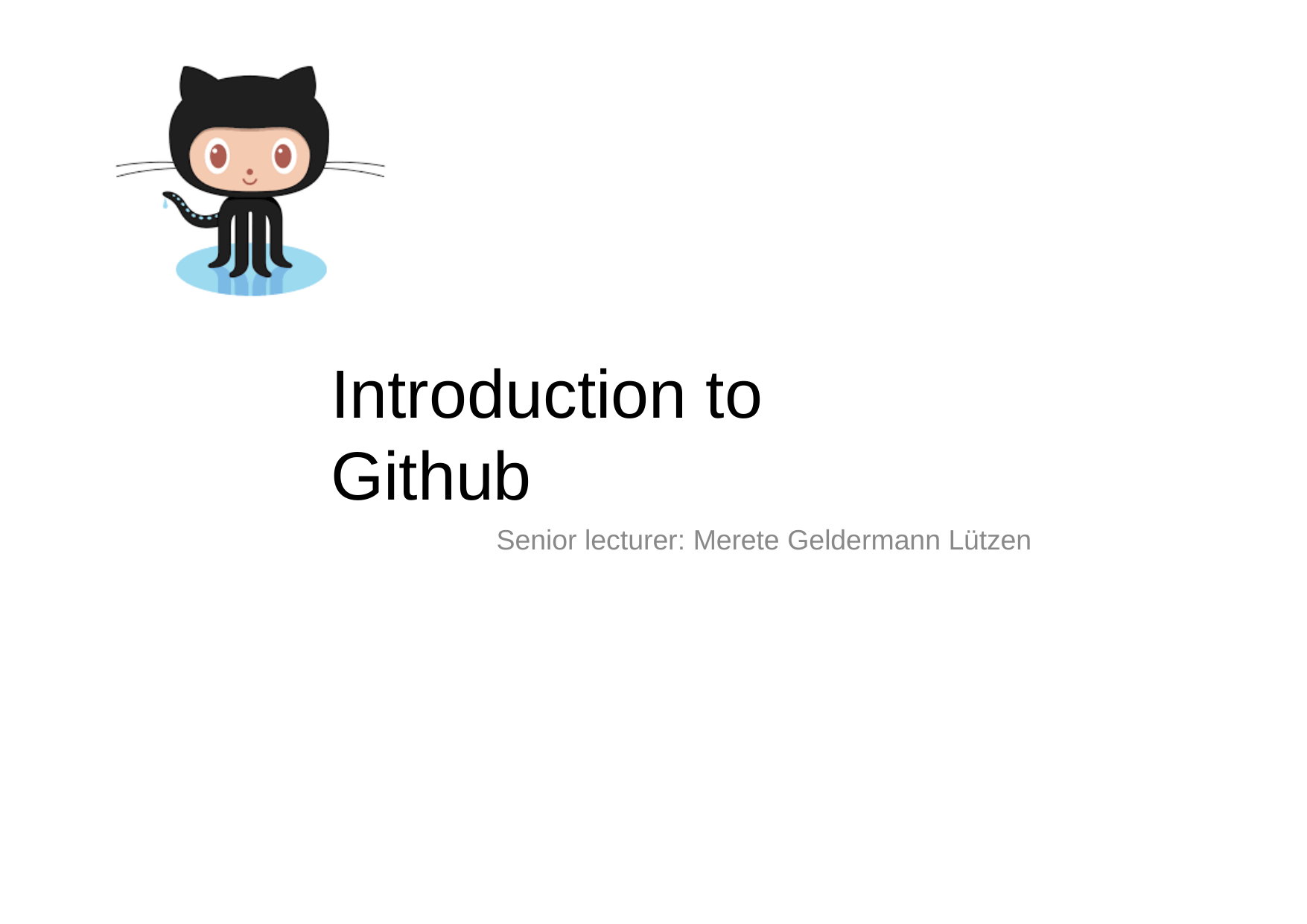

Introduction to Github
Senior lecturer: Merete Geldermann Lützen